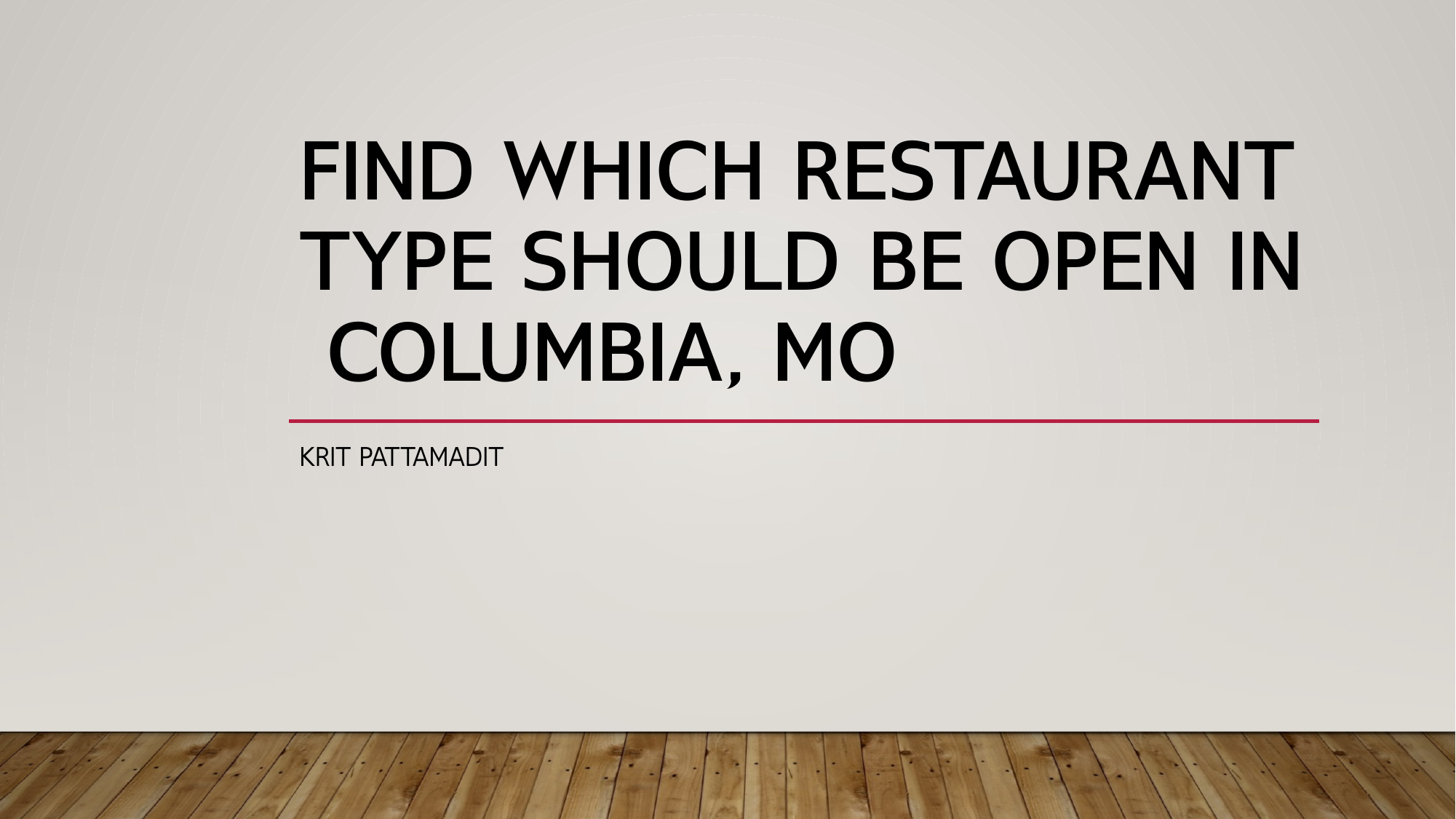

# Find Which restaurant type should be open in  Columbia, MO
Krit Pattamadit